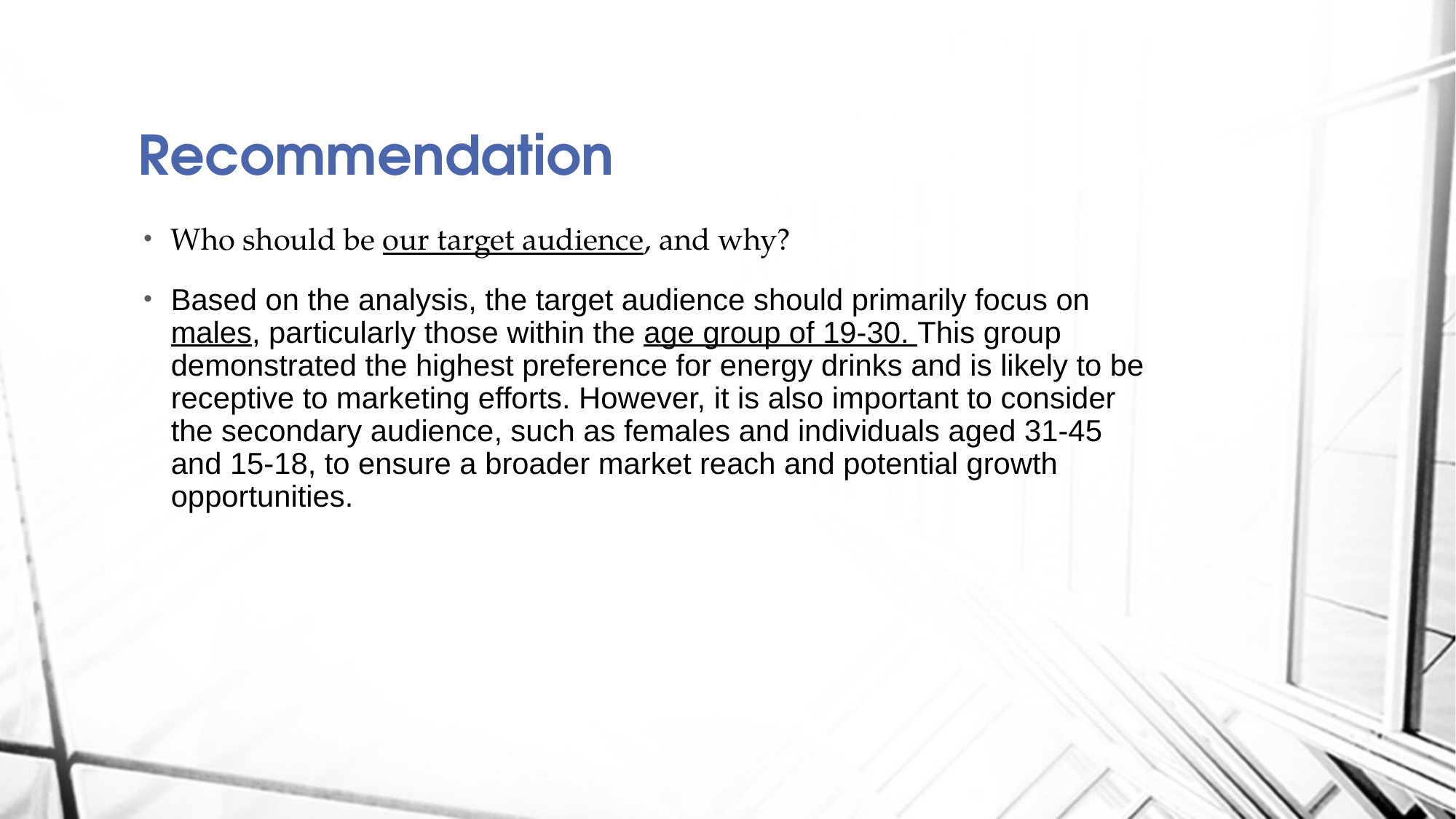

# Recommendation
Who should be our target audience, and why?
Based on the analysis, the target audience should primarily focus on males, particularly those within the age group of 19-30. This group demonstrated the highest preference for energy drinks and is likely to be receptive to marketing efforts. However, it is also important to consider the secondary audience, such as females and individuals aged 31-45 and 15-18, to ensure a broader market reach and potential growth opportunities.